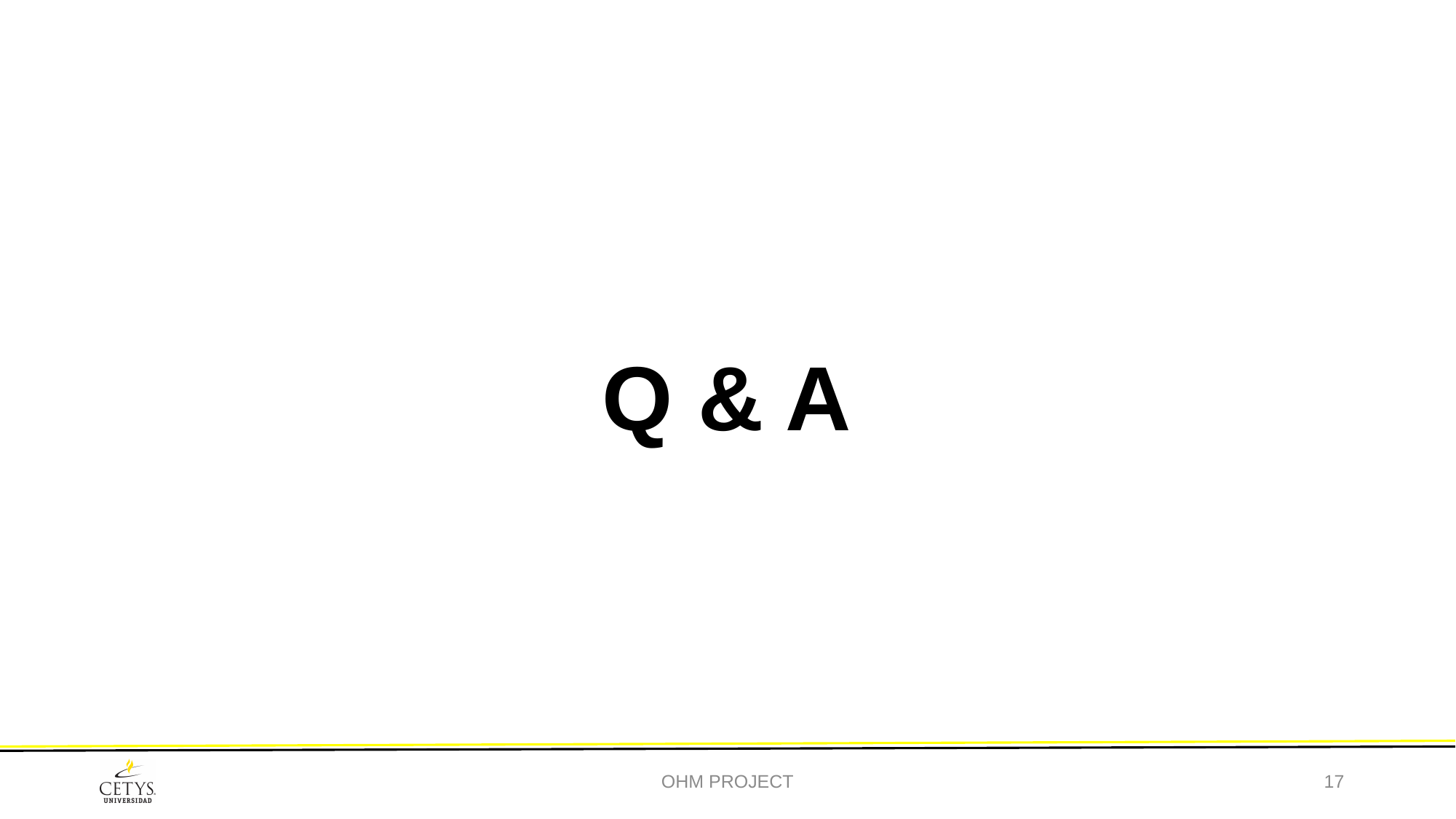

# Q & A
OHM PROJECT
17